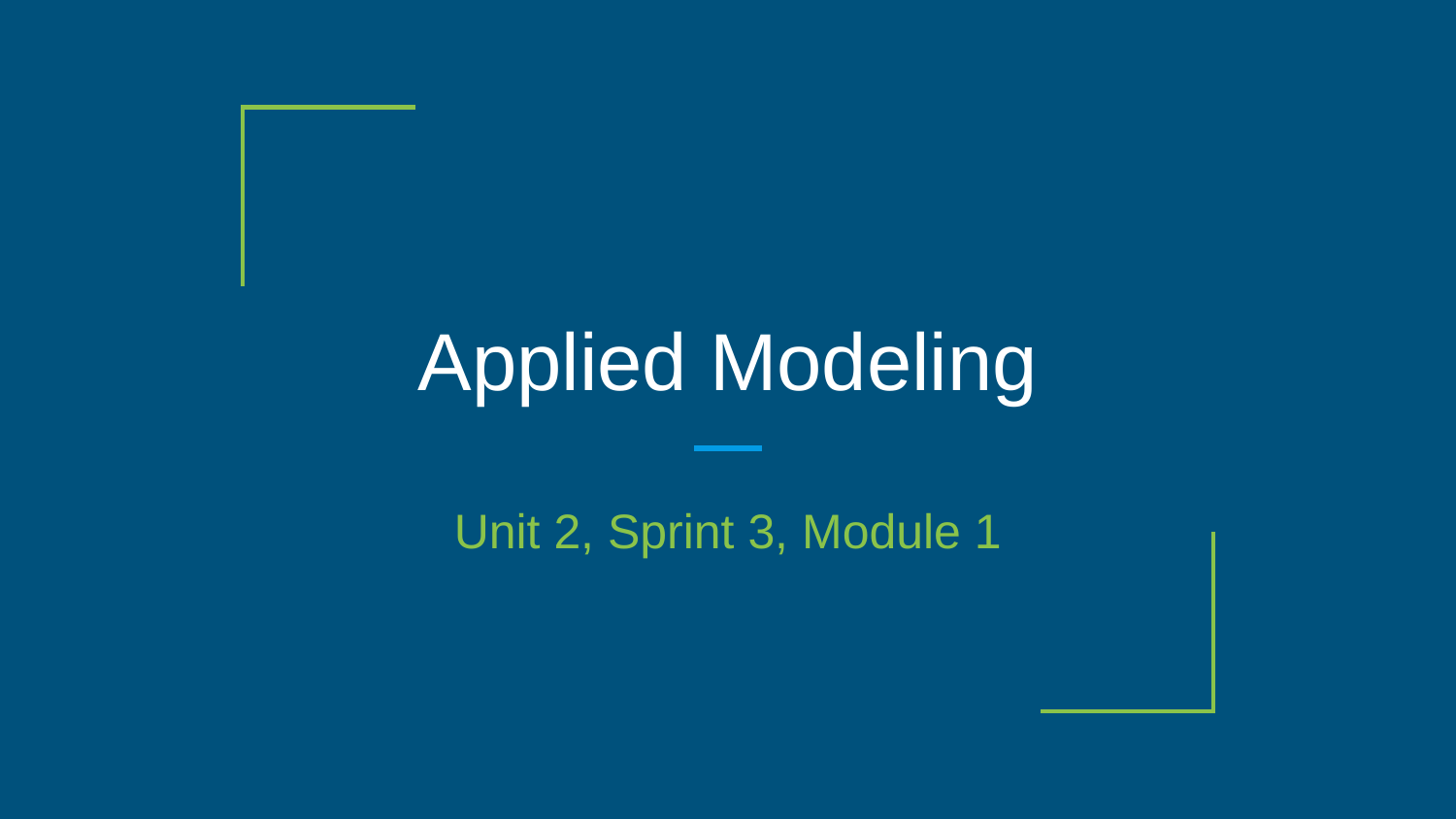

# Applied Modeling
Unit 2, Sprint 3, Module 1